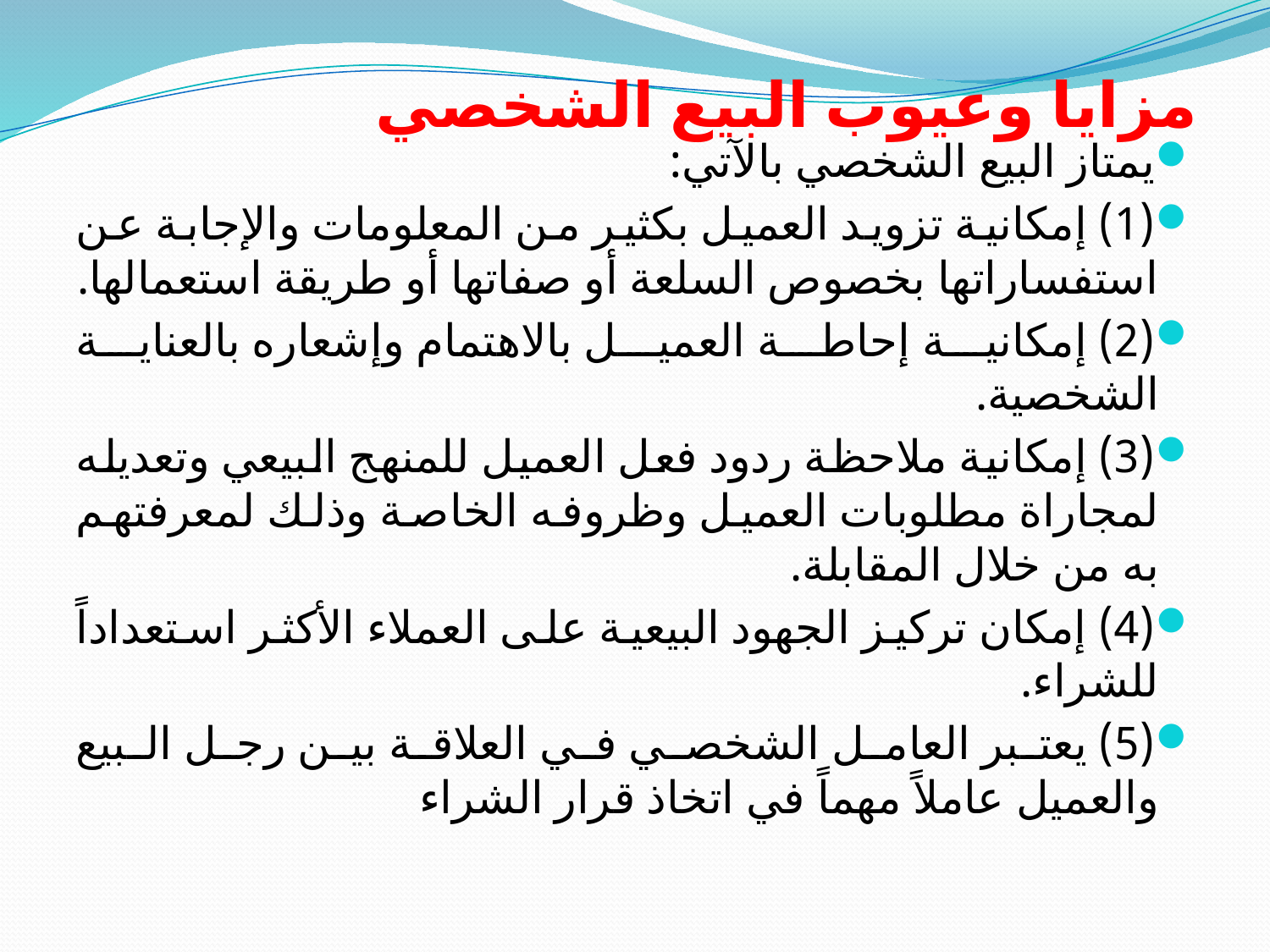

# مزايا وعيوب البيع الشخصي
يمتاز البيع الشخصي بالآتي:
(1) إمكانية تزويد العميل بكثير من المعلومات والإجابة عن استفساراتها بخصوص السلعة أو صفاتها أو طريقة استعمالها.
(2) إمكانية إحاطة العميل بالاهتمام وإشعاره بالعناية الشخصية.
(3) إمكانية ملاحظة ردود فعل العميل للمنهج البيعي وتعديله لمجاراة مطلوبات العميل وظروفه الخاصة وذلك لمعرفتهم به من خلال المقابلة.
(4) إمكان تركيز الجهود البيعية على العملاء الأكثر استعداداً للشراء.
(5) يعتبر العامل الشخصي في العلاقة بين رجل البيع والعميل عاملاً مهماً في اتخاذ قرار الشراء